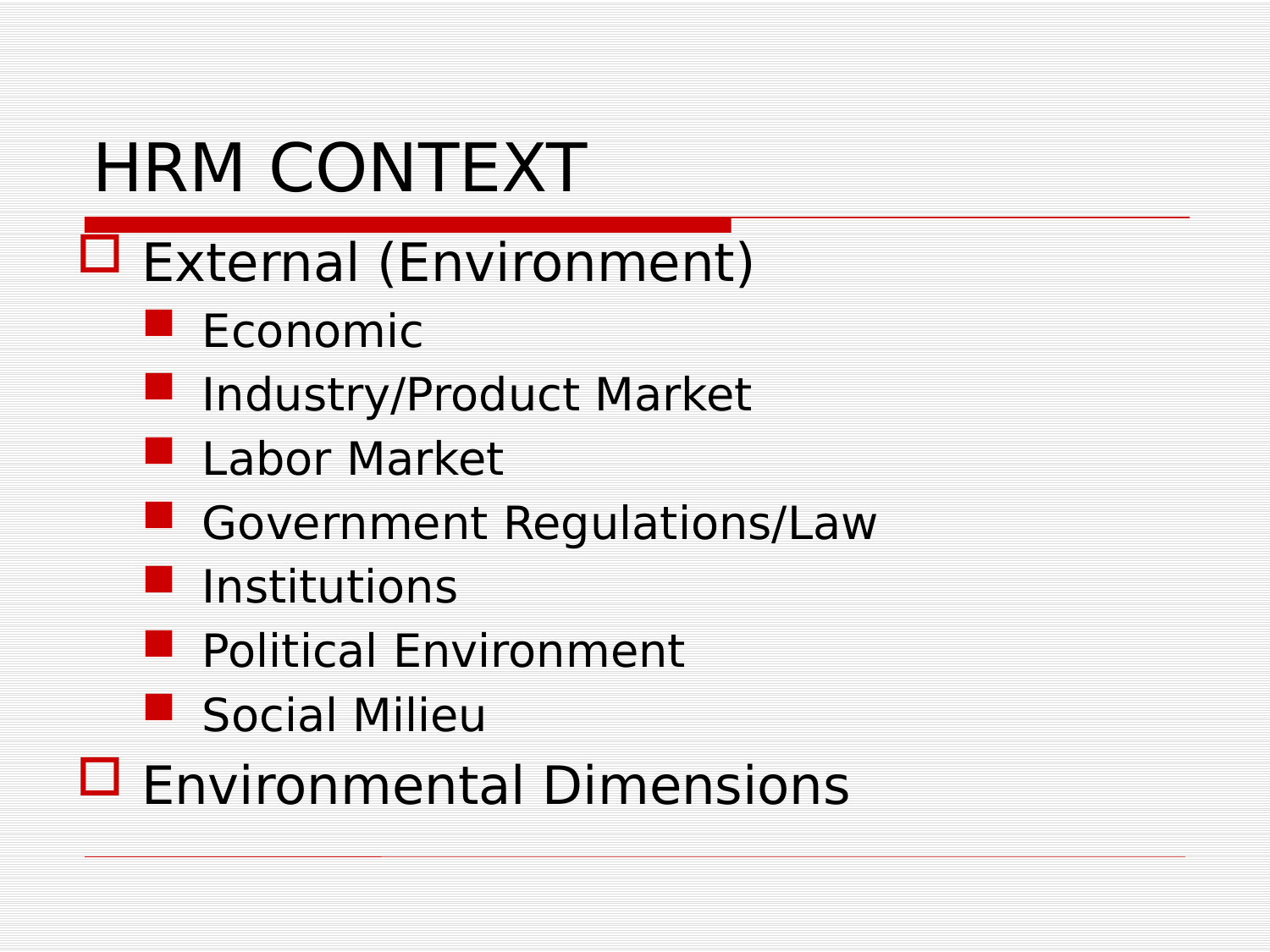

# HRM CONTEXT
External (Environment)
Economic
Industry/Product Market
Labor Market
Government Regulations/Law
Institutions
Political Environment
Social Milieu
Environmental Dimensions